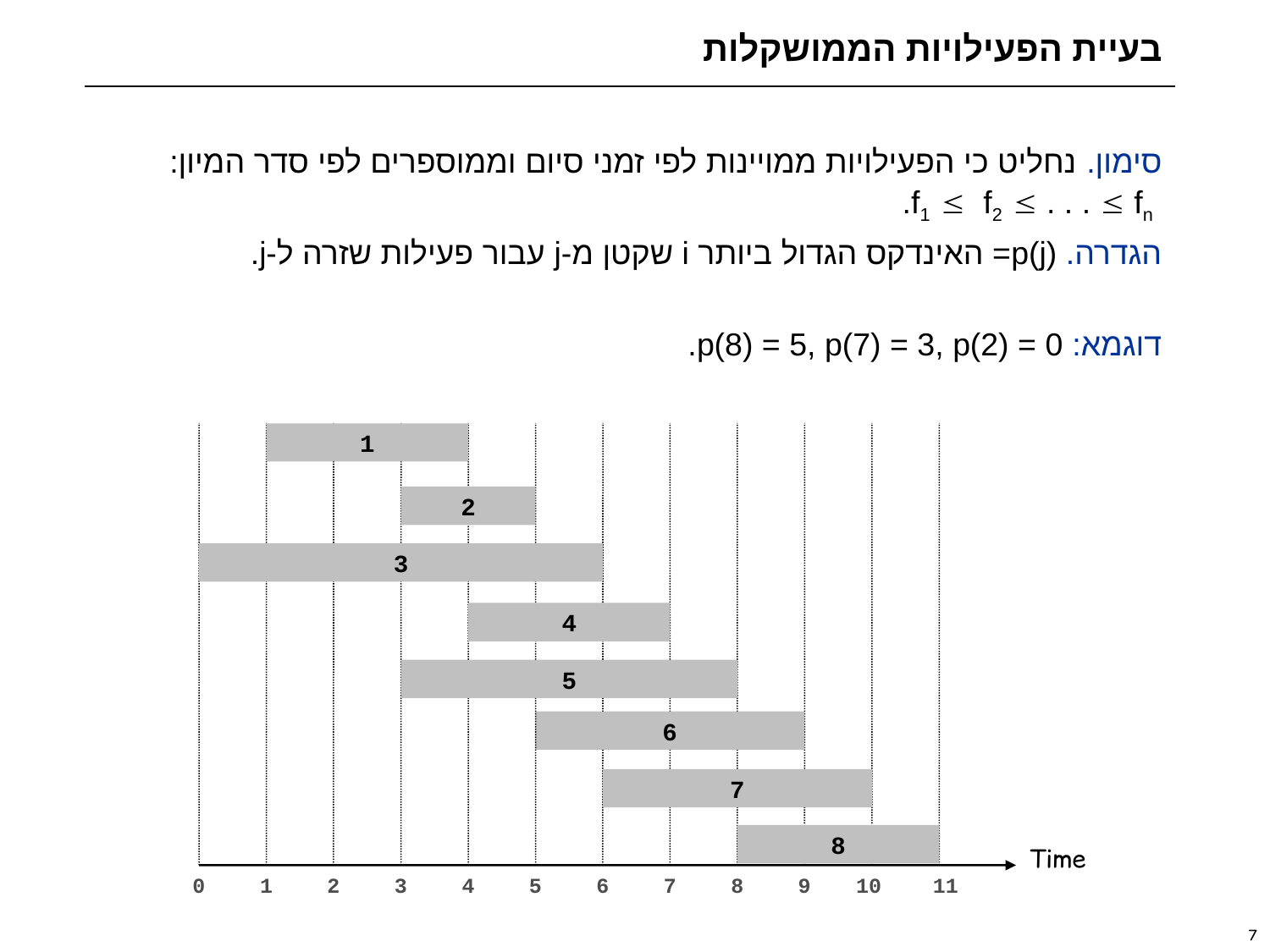

# בעיית הפעילויות הממושקלות
סימון. נחליט כי הפעילויות ממויינות לפי זמני סיום וממוספרים לפי סדר המיון:
 f1  ≤  f2  ≤ . . . ≤ fn.
הגדרה. p(j)= האינדקס הגדול ביותר i שקטן מ-j עבור פעילות שזרה ל-j.
דוגמא: p(8) = 5, p(7) = 3, p(2) = 0.
1
2
3
4

5
6
7
8
Time
0

1
2
3
4
5
6
7
8
9
10

11

7